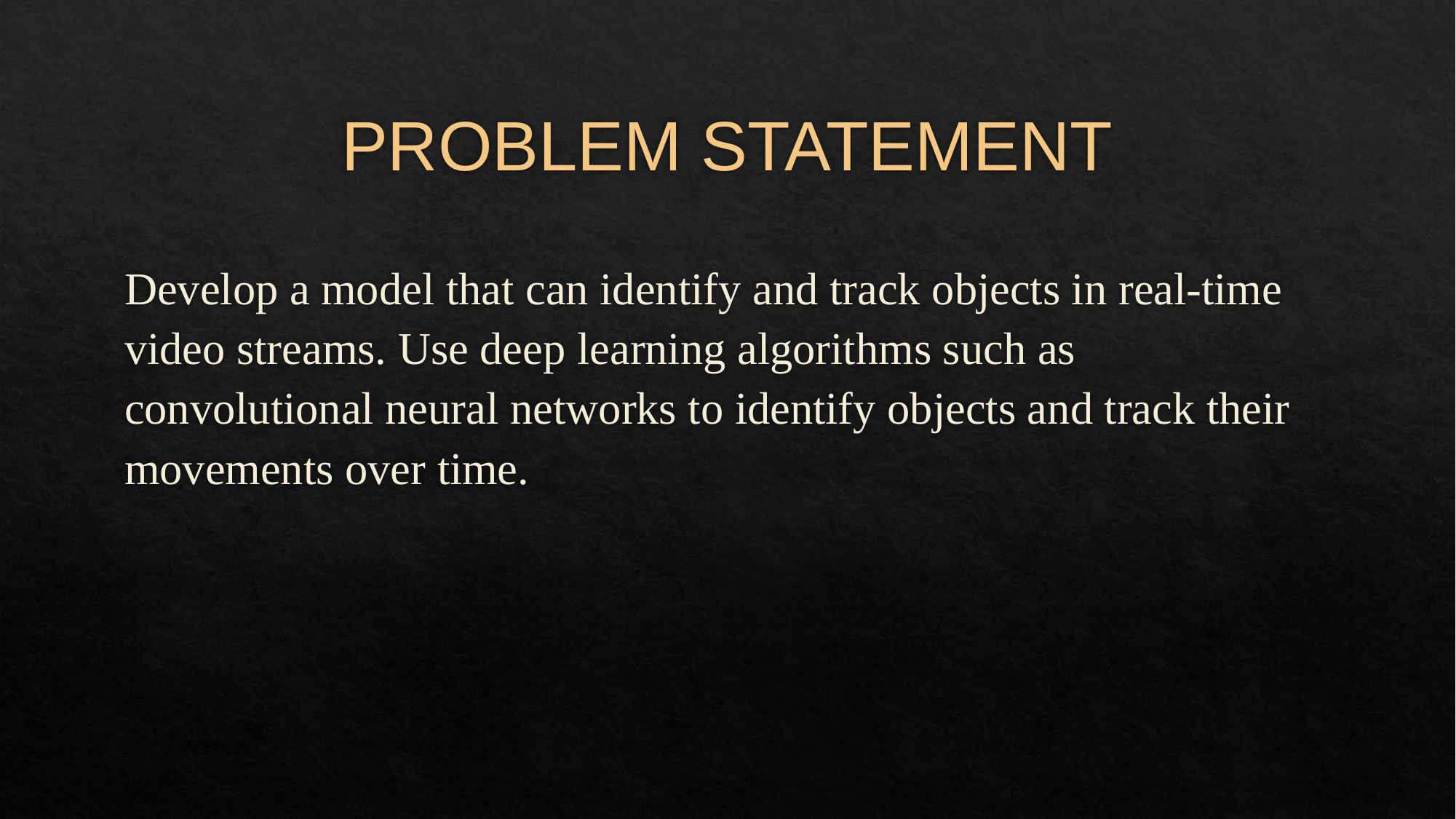

# PROBLEM STATEMENT
Develop a model that can identify and track objects in real-time video streams. Use deep learning algorithms such as convolutional neural networks to identify objects and track their movements over time.